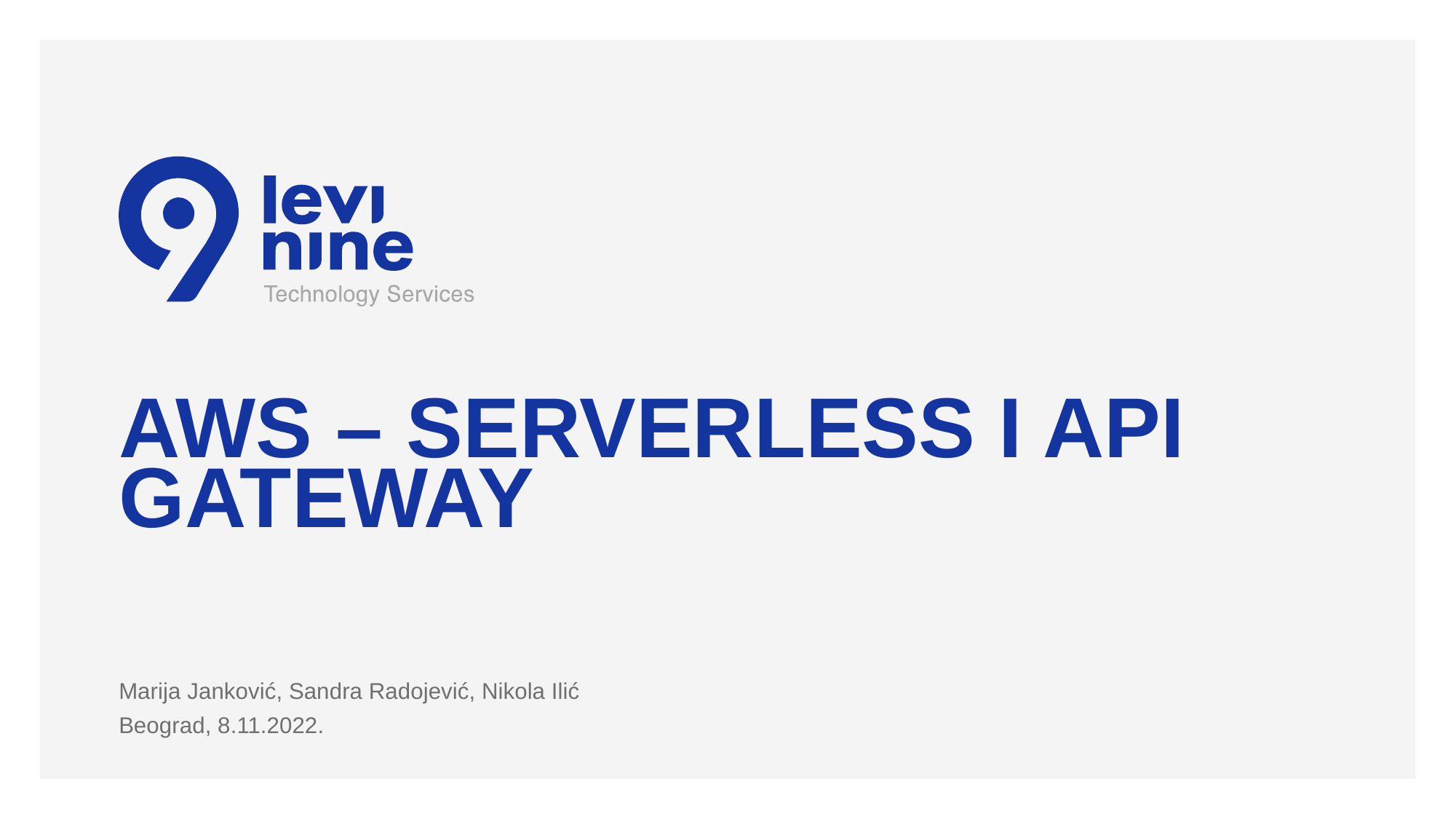

# AWS – Serverless I API Gateway
Marija Janković, Sandra Radojević, Nikola Ilić
Beograd, 8.11.2022.